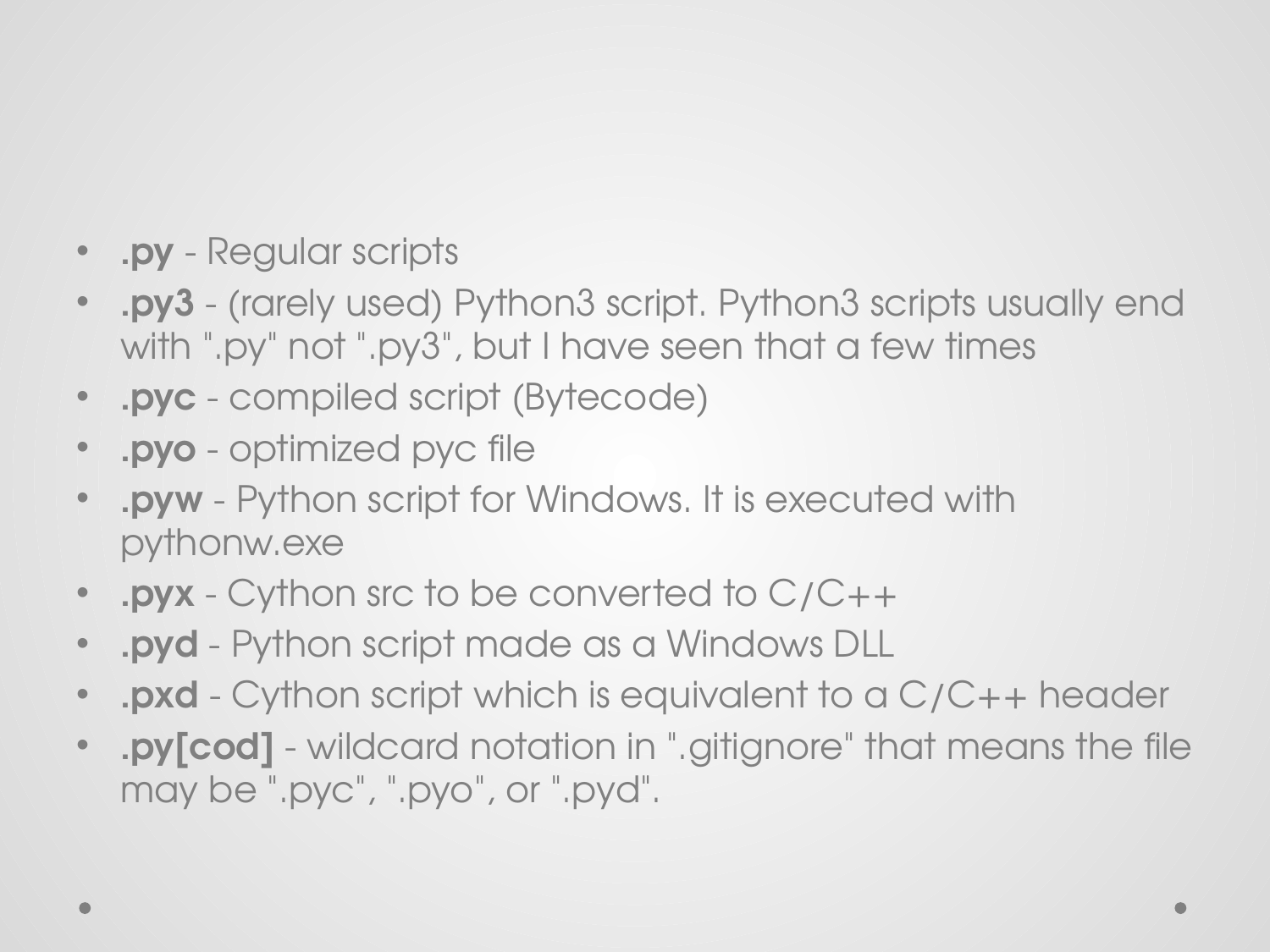

#
.py - Regular scripts
.py3 - (rarely used) Python3 script. Python3 scripts usually end with ".py" not ".py3", but I have seen that a few times
.pyc - compiled script (Bytecode)
.pyo - optimized pyc file
.pyw - Python script for Windows. It is executed with pythonw.exe
.pyx - Cython src to be converted to C/C++
.pyd - Python script made as a Windows DLL
.pxd - Cython script which is equivalent to a C/C++ header
.py[cod] - wildcard notation in ".gitignore" that means the file may be ".pyc", ".pyo", or ".pyd".